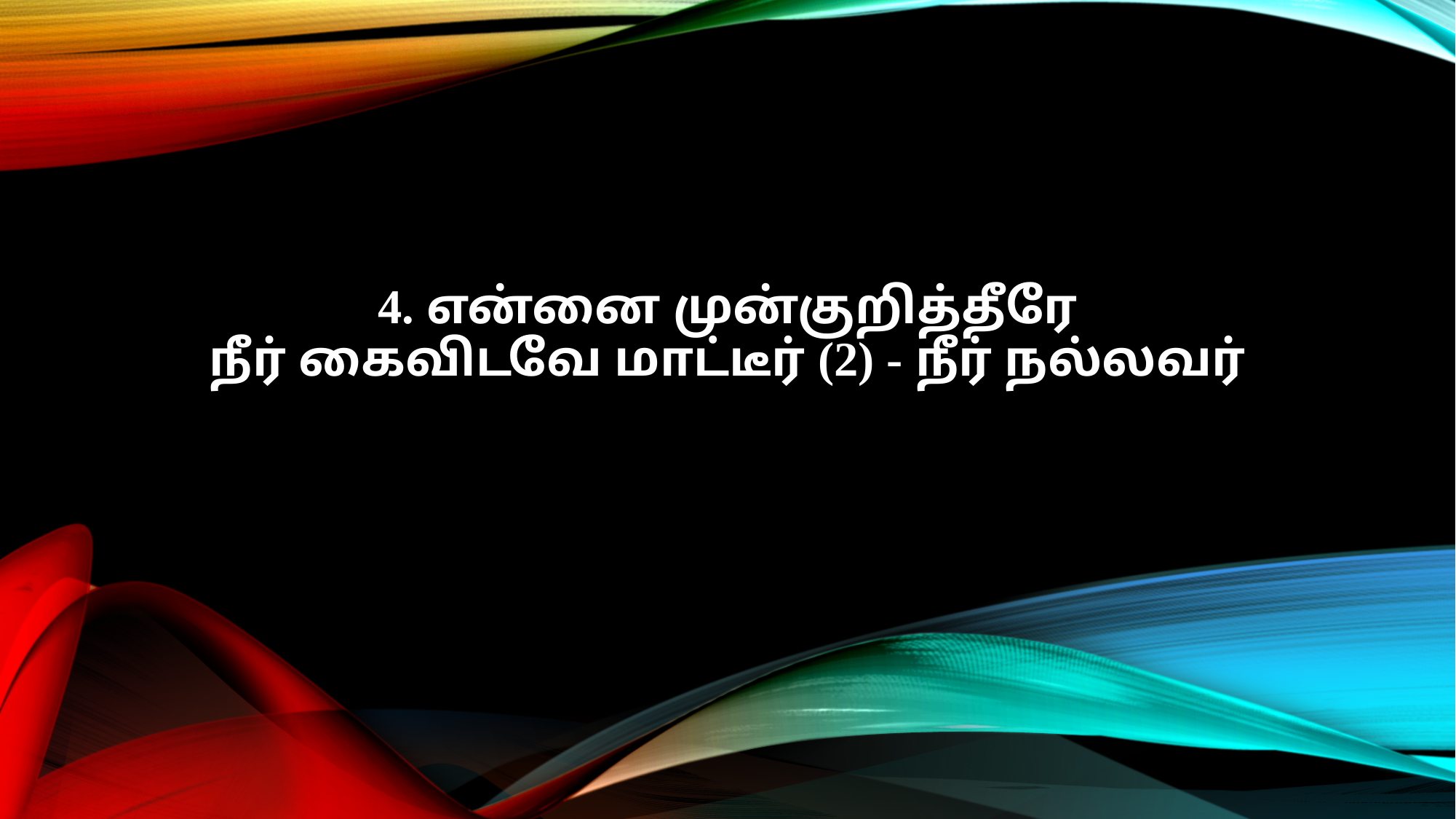

4. என்னை முன்குறித்தீரே
நீர் கைவிடவே மாட்டீர் (2) - நீர் நல்லவர்